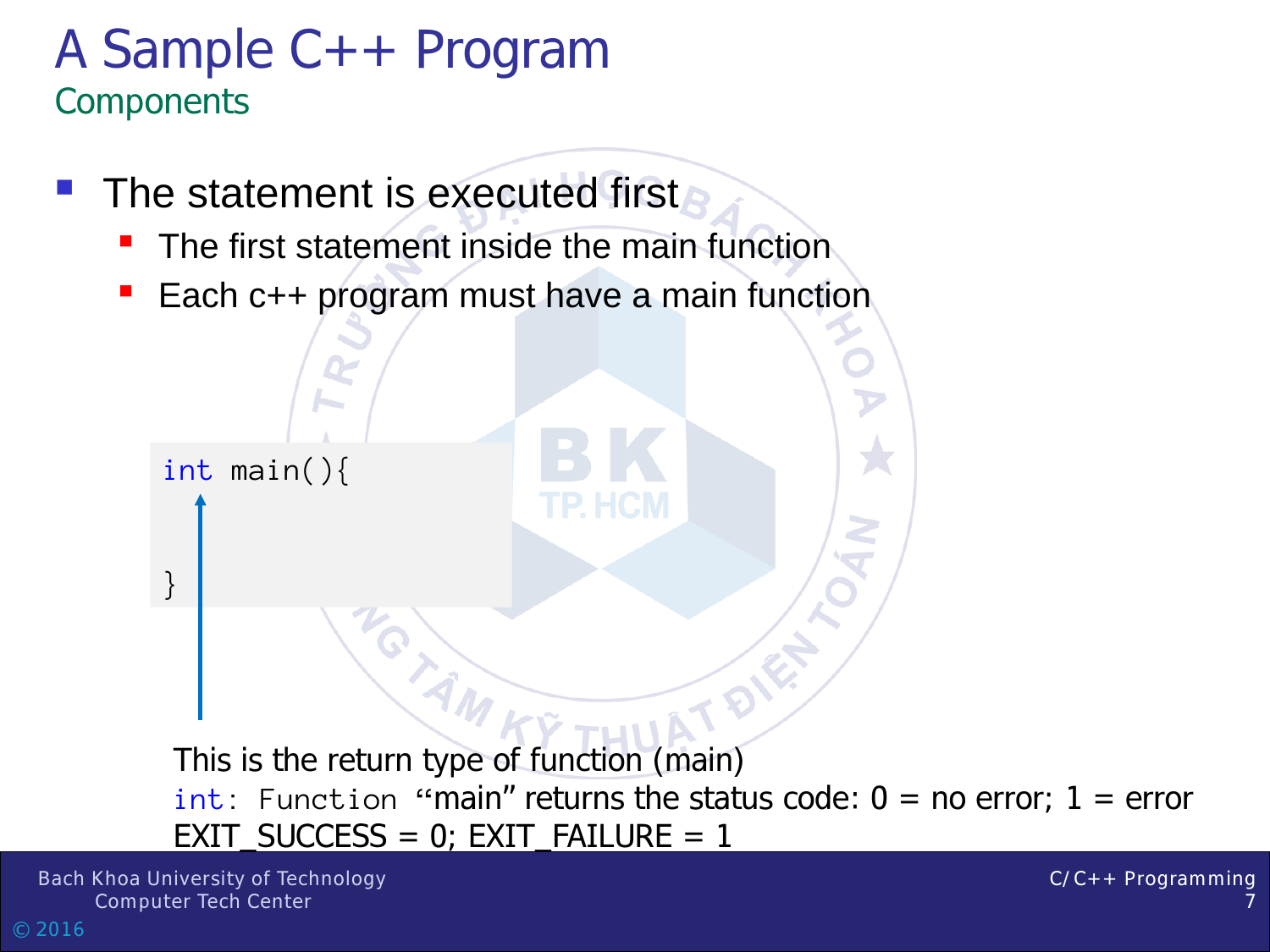

# A Sample C++ Program Components
The statement is executed first
The first statement inside the main function
Each c++ program must have a main function

int main(){

}
This is the return type of function (main)
int: Function “main” returns the status code: 0 = no error; 1 = error
EXIT_SUCCESS = 0; EXIT_FAILURE = 1